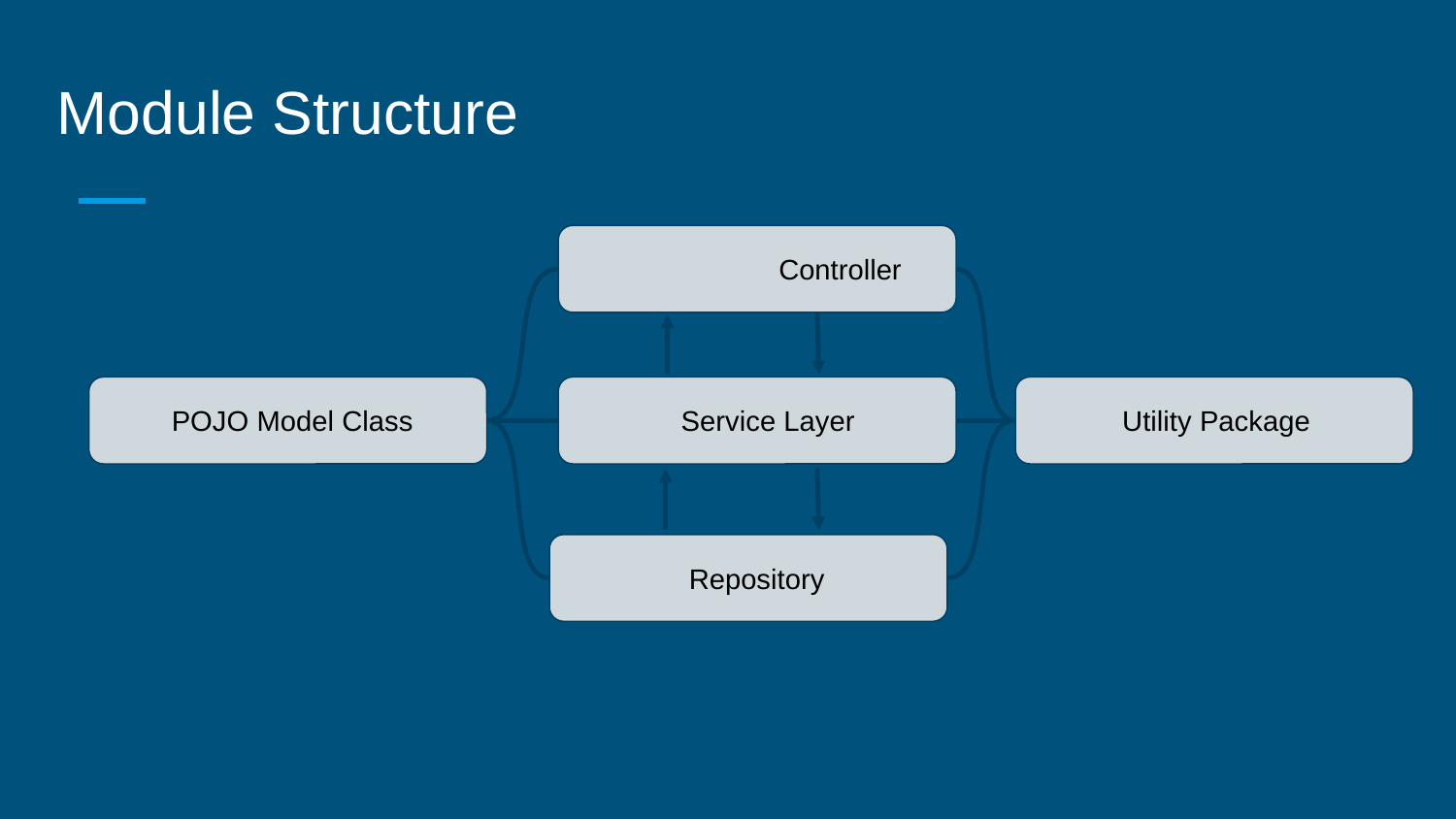

# Module Structure
      	       Controller
        POJO Model Class
             Service Layer
           Utility Package
      Repository